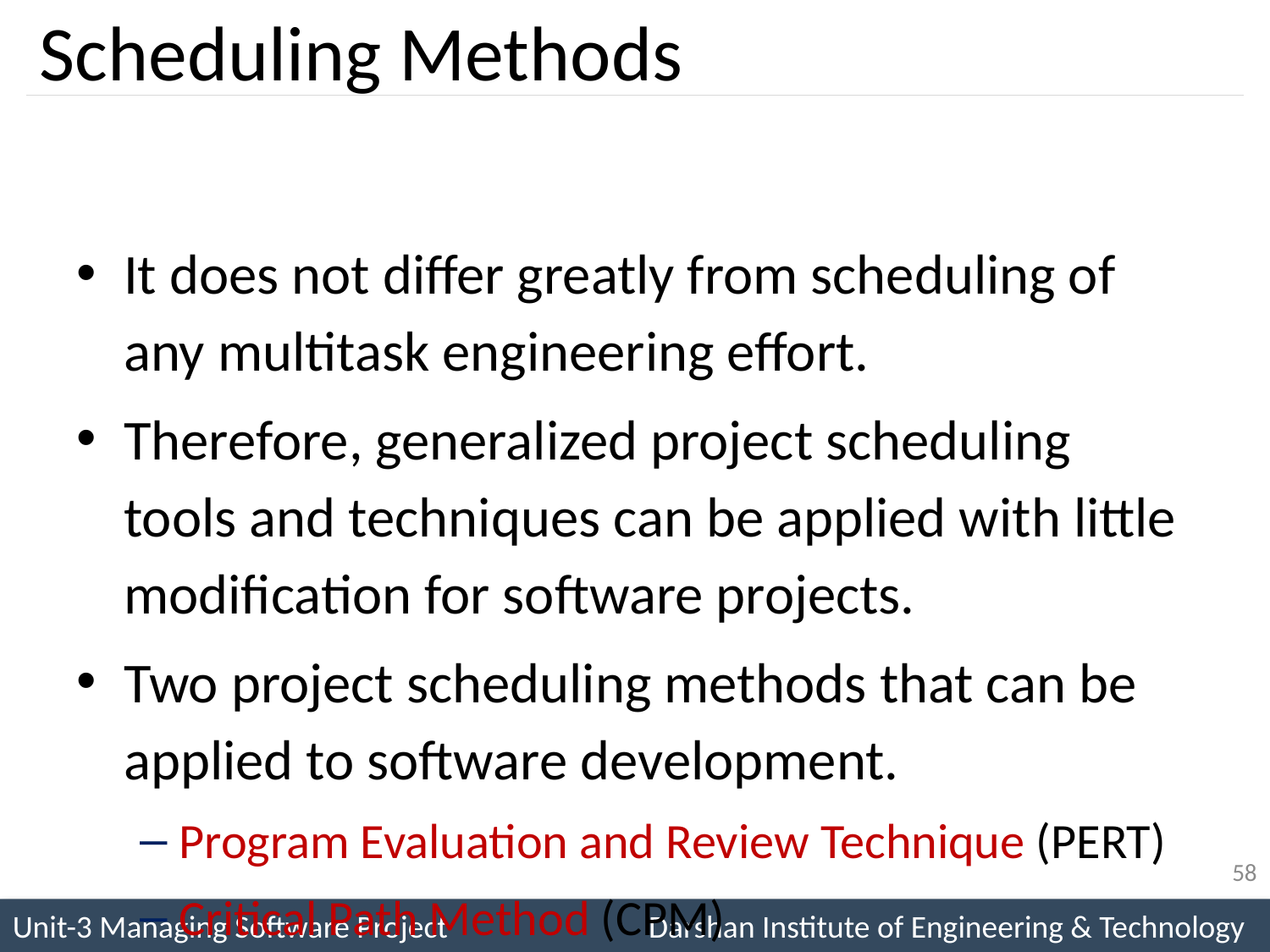

# Scheduling Methods
It does not differ greatly from scheduling of any multitask engineering effort.
Therefore, generalized project scheduling tools and techniques can be applied with little modification for software projects.
Two project scheduling methods that can be applied to software development.
Program Evaluation and Review Technique (PERT)
Critical Path Method (CPM)
58